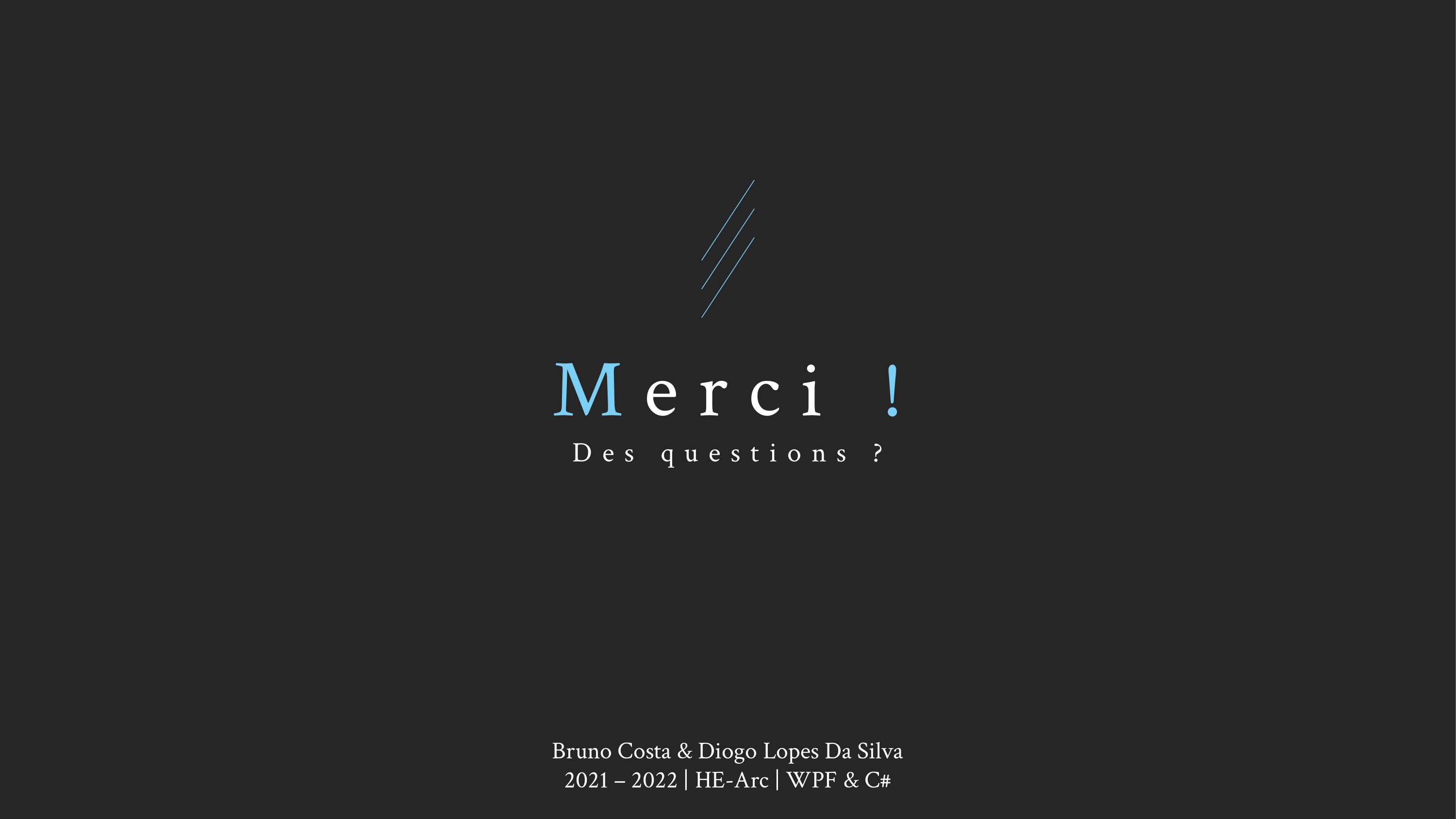

# Merci !
Des questions ?
Bruno Costa & Diogo Lopes Da Silva
2021 – 2022 | HE-Arc | WPF & C#